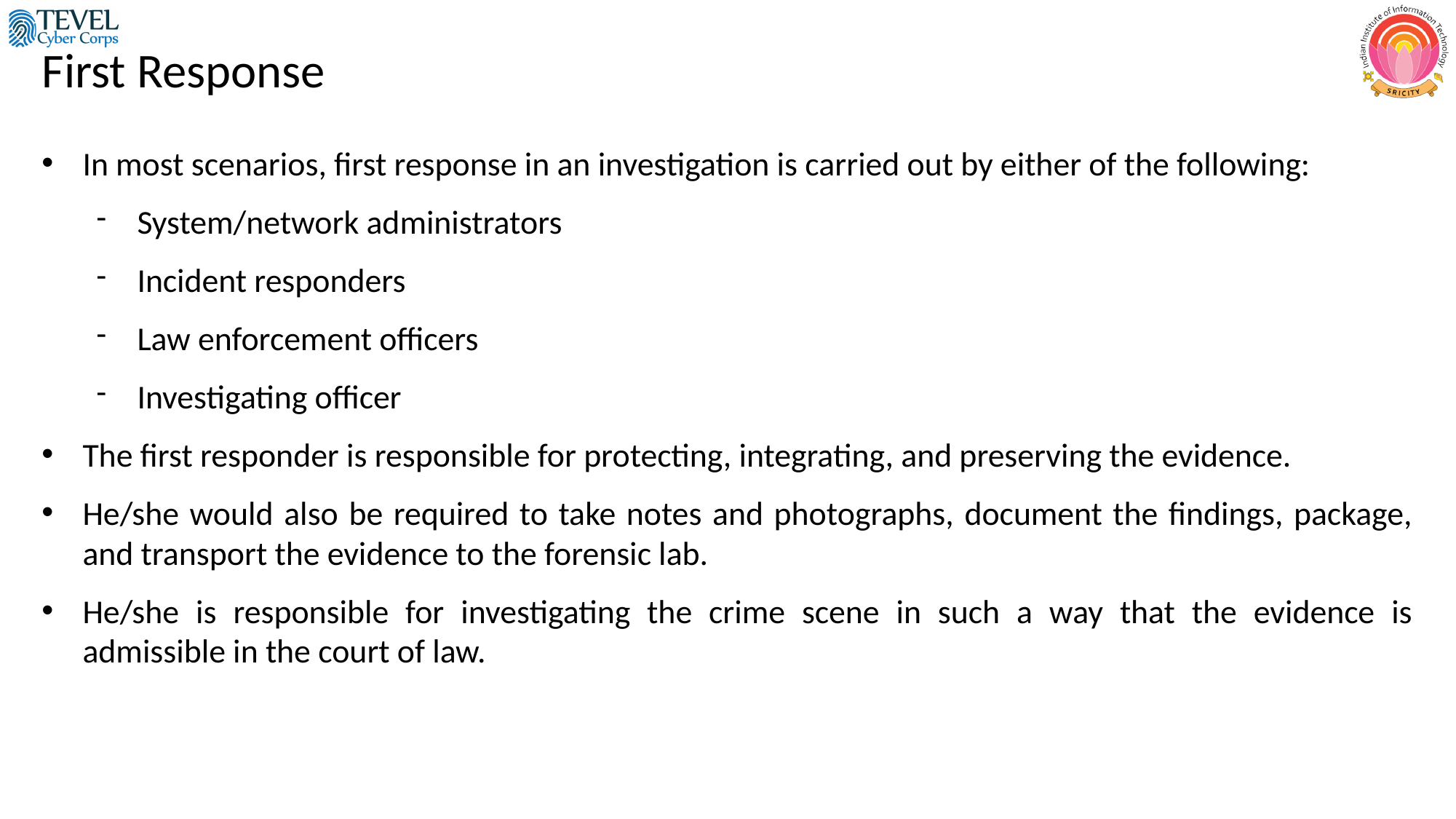

# First Response
In most scenarios, first response in an investigation is carried out by either of the following:
System/network administrators
Incident responders
Law enforcement officers
Investigating officer
The first responder is responsible for protecting, integrating, and preserving the evidence.
He/she would also be required to take notes and photographs, document the findings, package, and transport the evidence to the forensic lab.
He/she is responsible for investigating the crime scene in such a way that the evidence is admissible in the court of law.